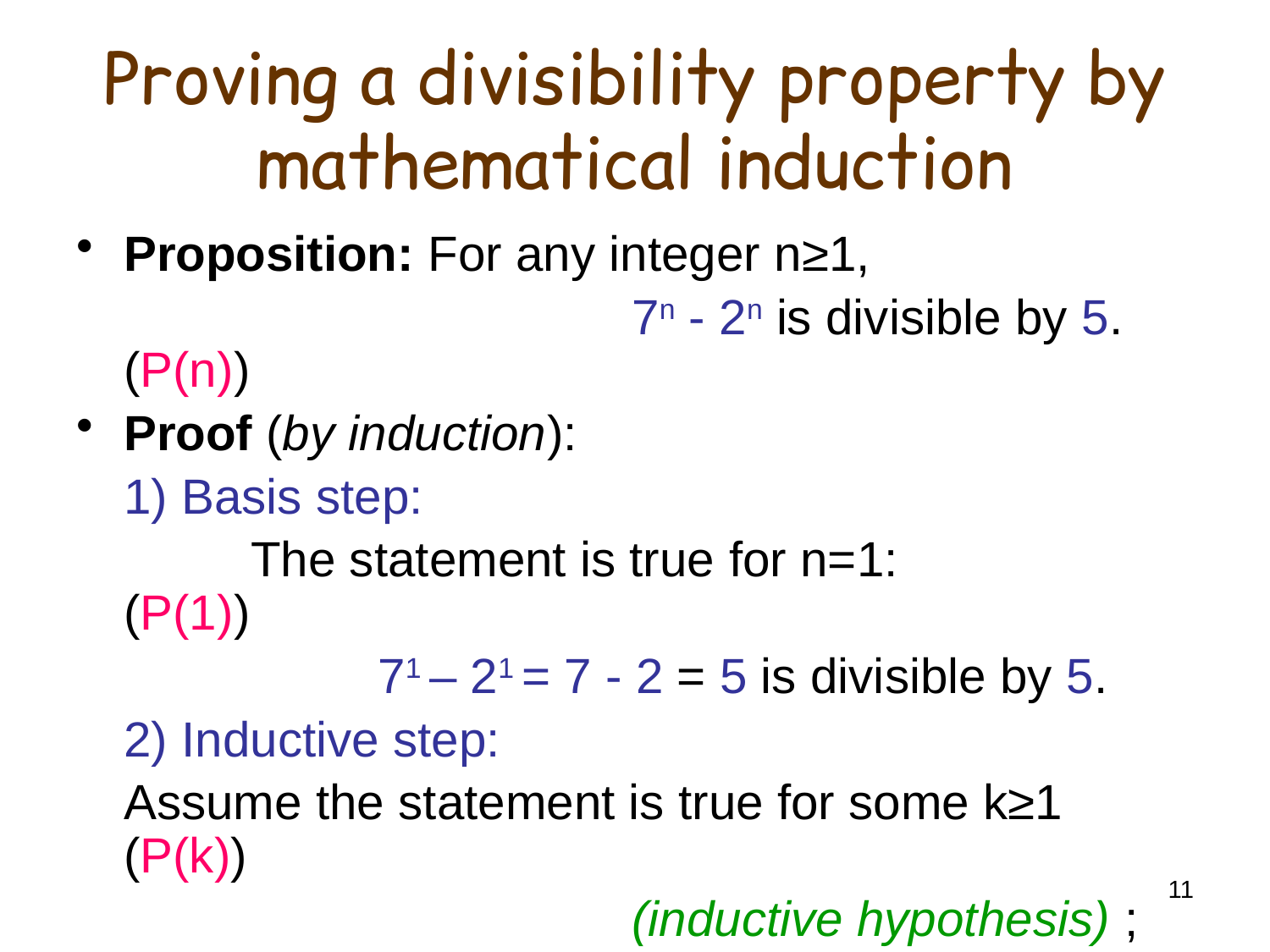

# Proving a divisibility property by mathematical induction
Proposition: For any integer n≥1,
					7n - 2n is divisible by 5.	  (P(n))
Proof (by induction):
	1) Basis step:
		The statement is true for n=1: 		  (P(1))
			71 – 21 = 7 - 2 = 5 is divisible by 5.
	2) Inductive step:
	Assume the statement is true for some k≥1	  (P(k))
					(inductive hypothesis) ;
	show that it is true for k+1 .		       (P(k+1))

11